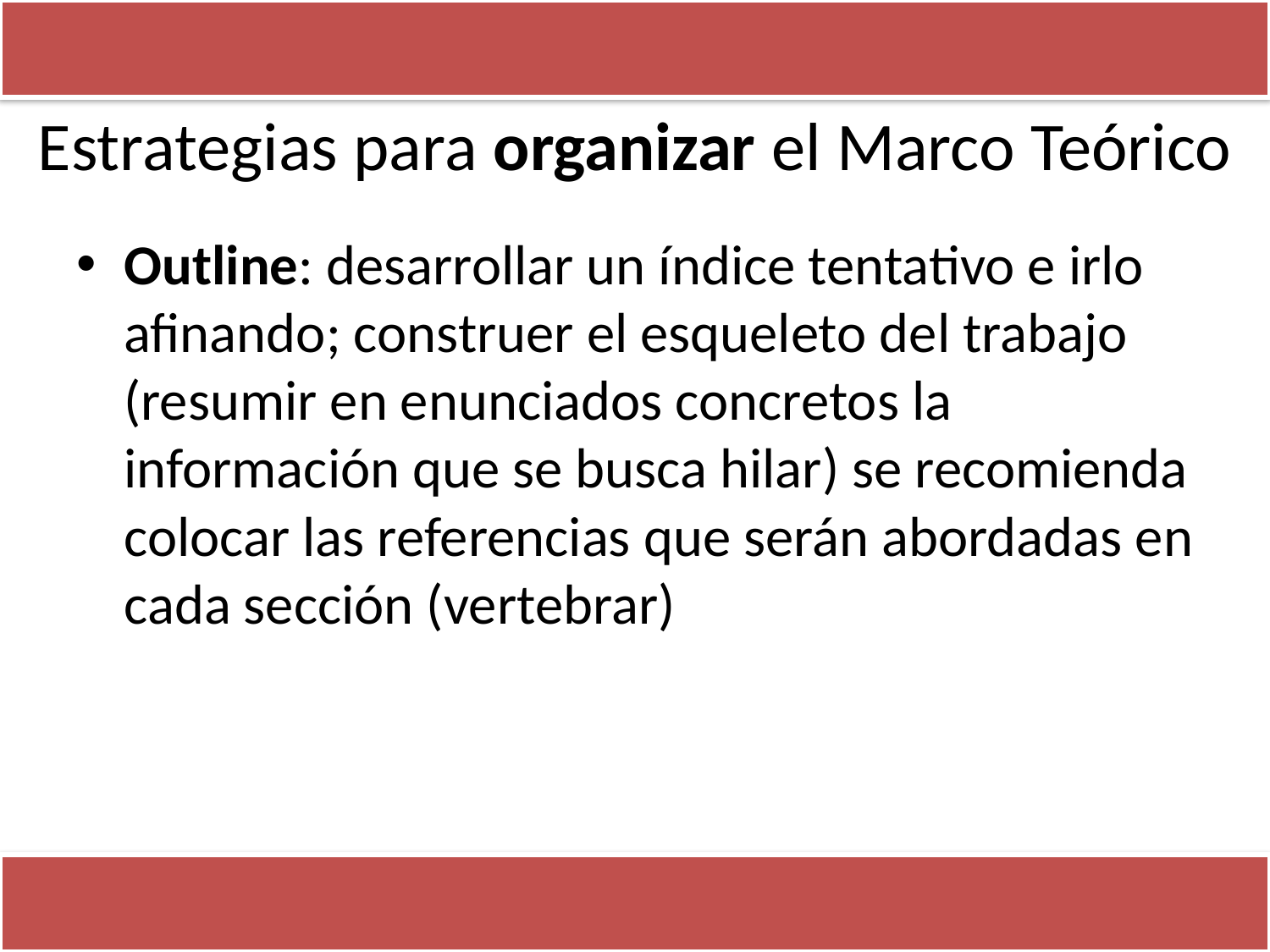

# Estrategias para organizar el Marco Teórico
Outline: desarrollar un índice tentativo e irlo afinando; construer el esqueleto del trabajo (resumir en enunciados concretos la información que se busca hilar) se recomienda colocar las referencias que serán abordadas en cada sección (vertebrar)